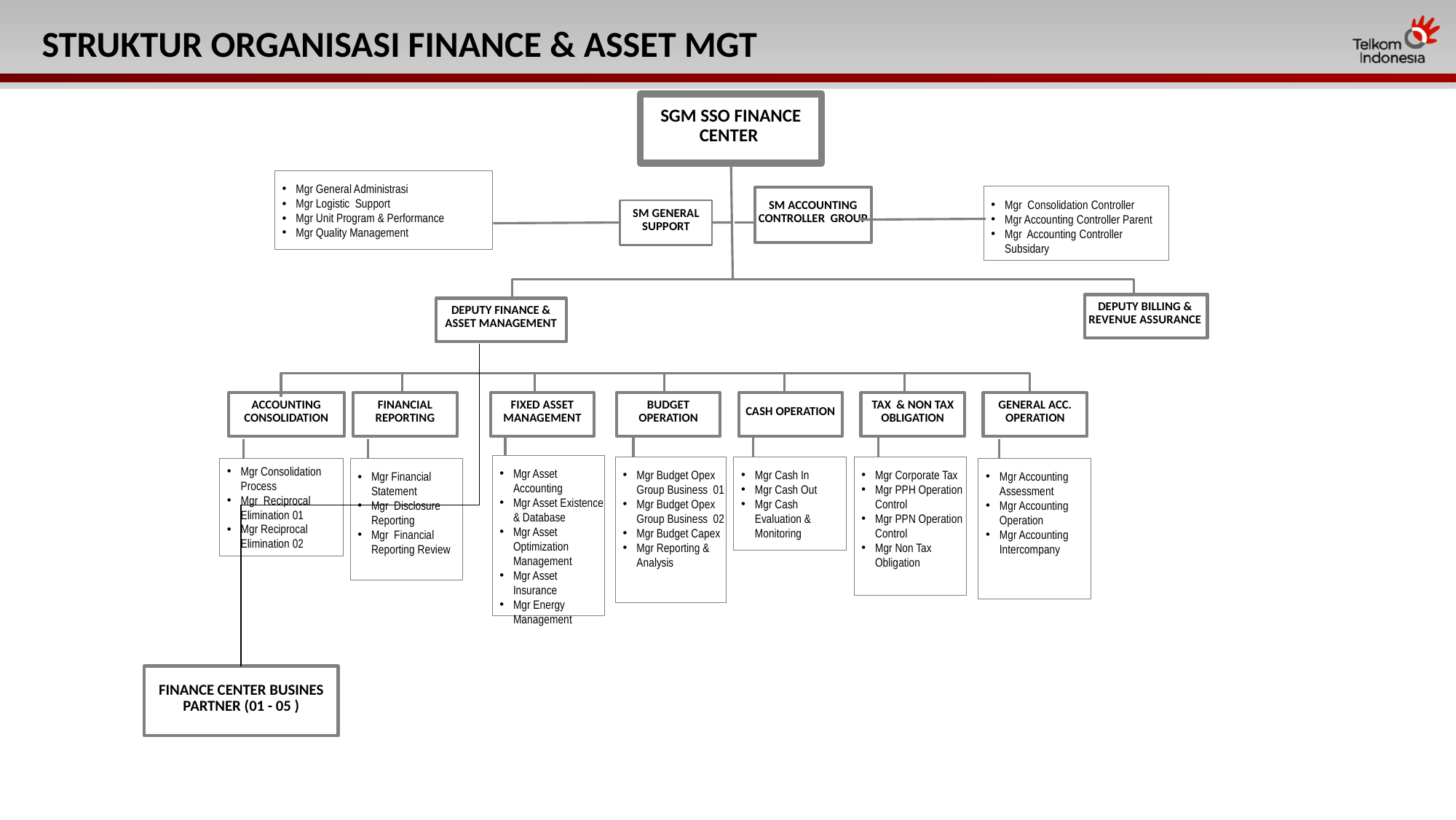

STRUKTUR ORGANISASI FINANCE & ASSET MGT
SGM SSO FINANCE CENTER
Mgr General Administrasi
Mgr Logistic  Support
Mgr Unit Program & Performance
Mgr Quality Management
Mgr  Consolidation Controller
Mgr Accounting Controller Parent
Mgr  Accounting Controller Subsidary

SM ACCOUNTING CONTROLLER  GROUP

SM GENERAL SUPPORT

DEPUTY BILLING & REVENUE ASSURANCE

DEPUTY FINANCE & ASSET MANAGEMENT

ACCOUNTING CONSOLIDATION

FINANCIAL REPORTING

FIXED ASSET MANAGEMENT

BUDGET OPERATION

CASH OPERATION

TAX  & NON TAX OBLIGATION

GENERAL ACC. OPERATION
Mgr Asset Accounting
Mgr Asset Existence & Database
Mgr Asset Optimization Management
Mgr Asset Insurance
Mgr Energy Management
Mgr Budget Opex Group Business  01
Mgr Budget Opex Group Business  02
Mgr Budget Capex
Mgr Reporting & Analysis

Mgr Corporate Tax
Mgr PPH Operation Control
Mgr PPN Operation Control
Mgr Non Tax Obligation
Mgr Cash In
Mgr Cash Out
Mgr Cash Evaluation & Monitoring

Mgr Financial Statement
Mgr  Disclosure Reporting
Mgr  Financial Reporting Review
Mgr Consolidation Process
Mgr  Reciprocal Elimination 01
Mgr Reciprocal Elimination 02
Mgr Accounting Assessment
Mgr Accounting Operation
Mgr Accounting Intercompany

FINANCE CENTER BUSINES PARTNER (01 - 05 )